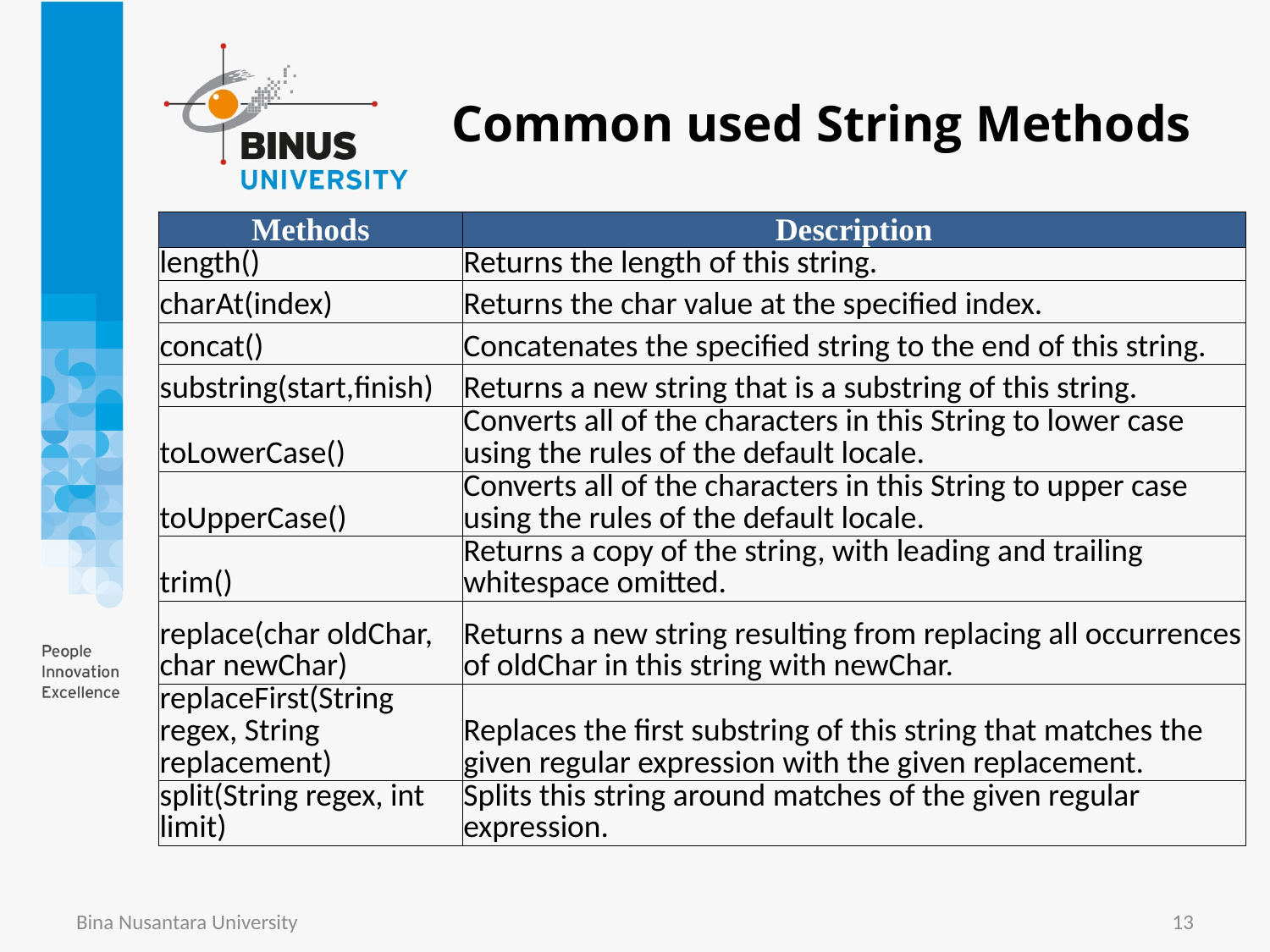

# Common used String Methods
| Methods | Description |
| --- | --- |
| length() | Returns the length of this string. |
| charAt(index) | Returns the char value at the specified index. |
| concat() | Concatenates the specified string to the end of this string. |
| substring(start,finish) | Returns a new string that is a substring of this string. |
| toLowerCase() | Converts all of the characters in this String to lower case using the rules of the default locale. |
| toUpperCase() | Converts all of the characters in this String to upper case using the rules of the default locale. |
| trim() | Returns a copy of the string, with leading and trailing whitespace omitted. |
| replace(char oldChar, char newChar) | Returns a new string resulting from replacing all occurrences of oldChar in this string with newChar. |
| replaceFirst(String regex, String replacement) | Replaces the first substring of this string that matches the given regular expression with the given replacement. |
| split(String regex, int limit) | Splits this string around matches of the given regular expression. |

Bina Nusantara University
13